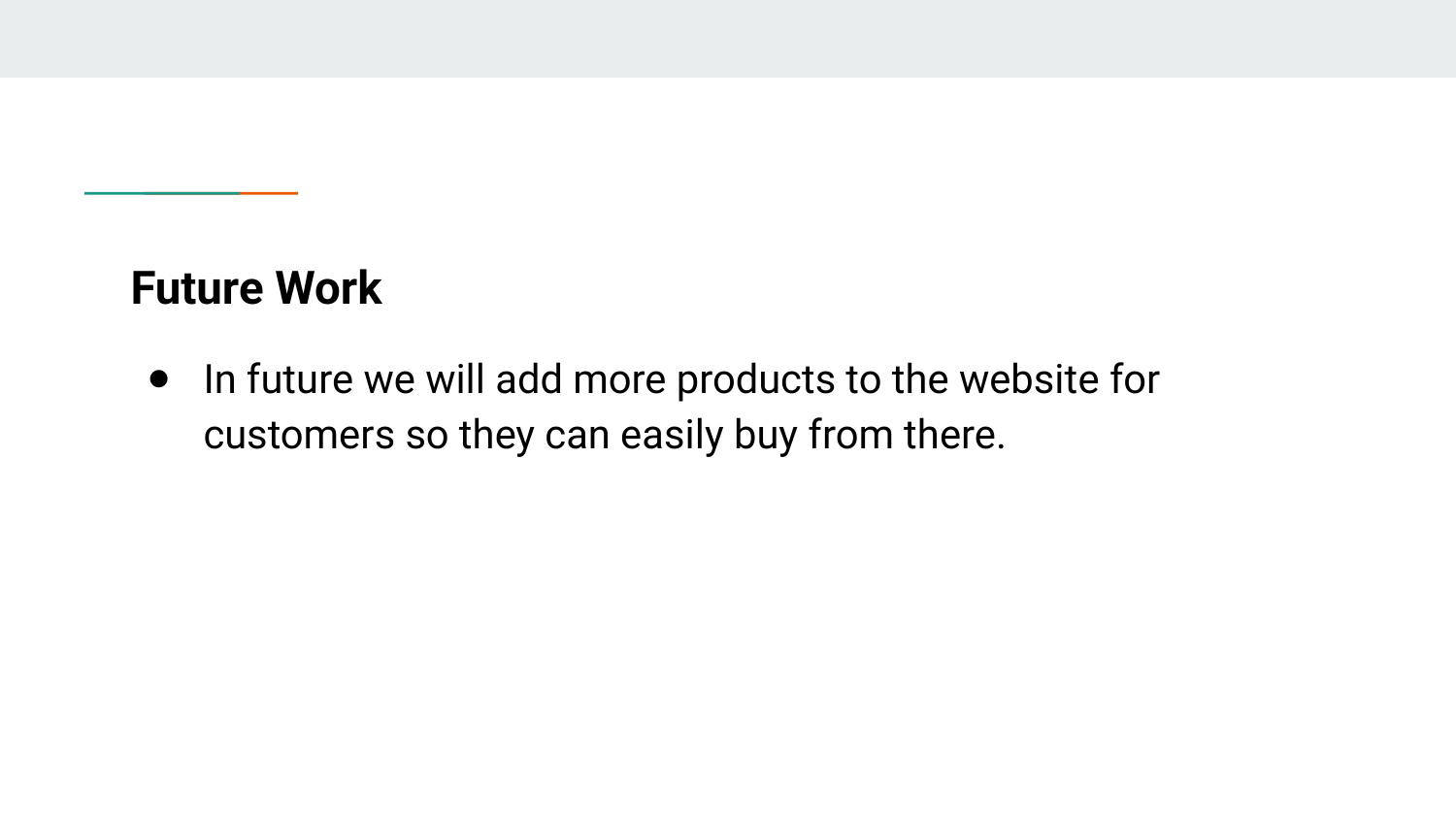

# Future Work

In future we will add more products to the website for customers so they can easily buy from there.